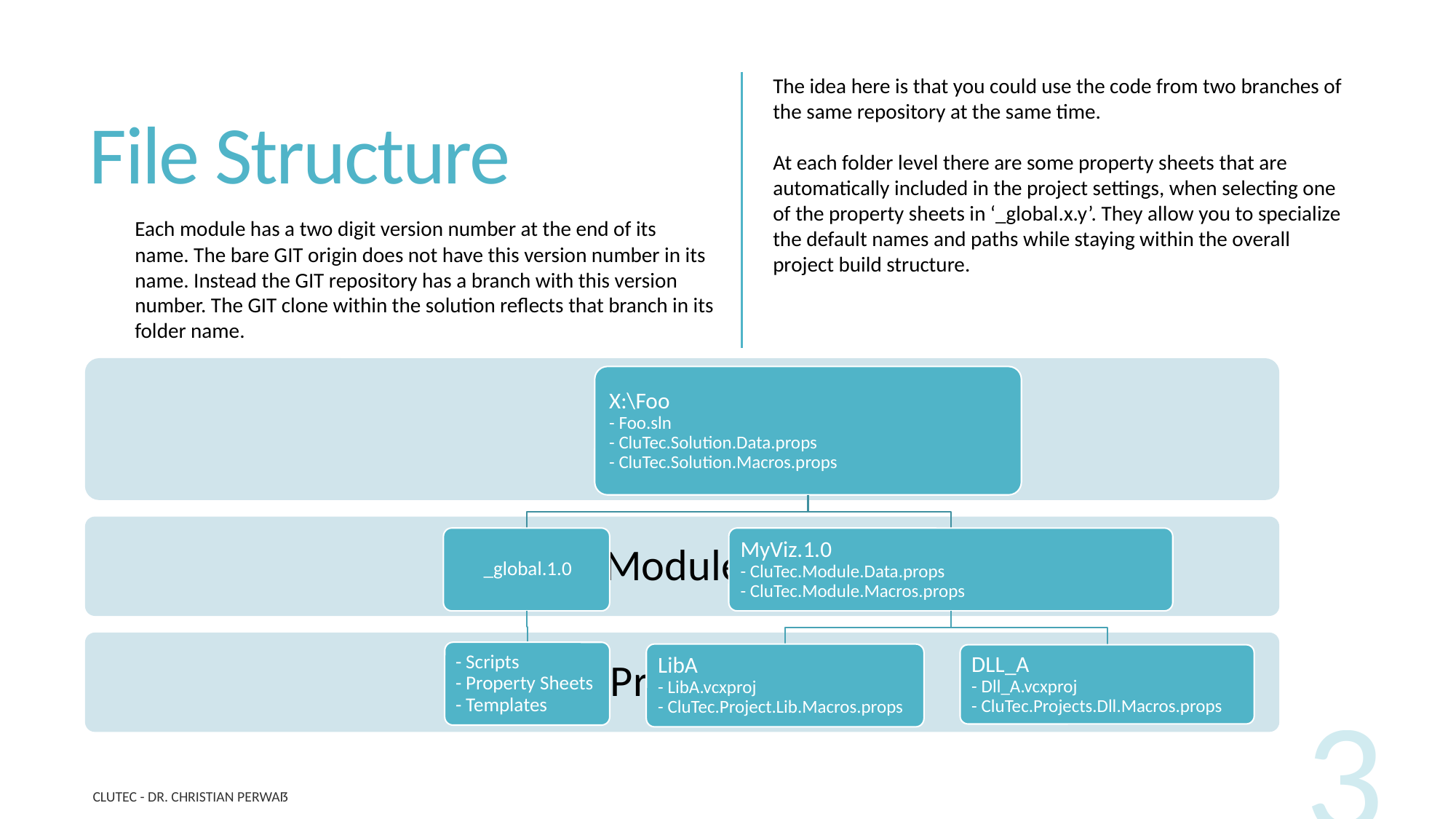

# File Structure
The idea here is that you could use the code from two branches of the same repository at the same time.
At each folder level there are some property sheets that are automatically included in the project settings, when selecting one of the property sheets in ‘_global.x.y’. They allow you to specialize the default names and paths while staying within the overall project build structure.
Each module has a two digit version number at the end of its name. The bare GIT origin does not have this version number in its name. Instead the GIT repository has a branch with this version number. The GIT clone within the solution reflects that branch in its folder name.
Projects
Modules
Solution
X:\Foo
- Foo.sln
- CluTec.Solution.Data.props
- CluTec.Solution.Macros.props
_global.1.0
- Scripts
- Property Sheets
- Templates
MyViz.1.0
- CluTec.Module.Data.props
- CluTec.Module.Macros.props
LibA
- LibA.vcxproj
- CluTec.Project.Lib.Macros.props
DLL_A
- Dll_A.vcxproj
- CluTec.Projects.Dll.Macros.props
3
CluTec - Dr. Christian Perwaß